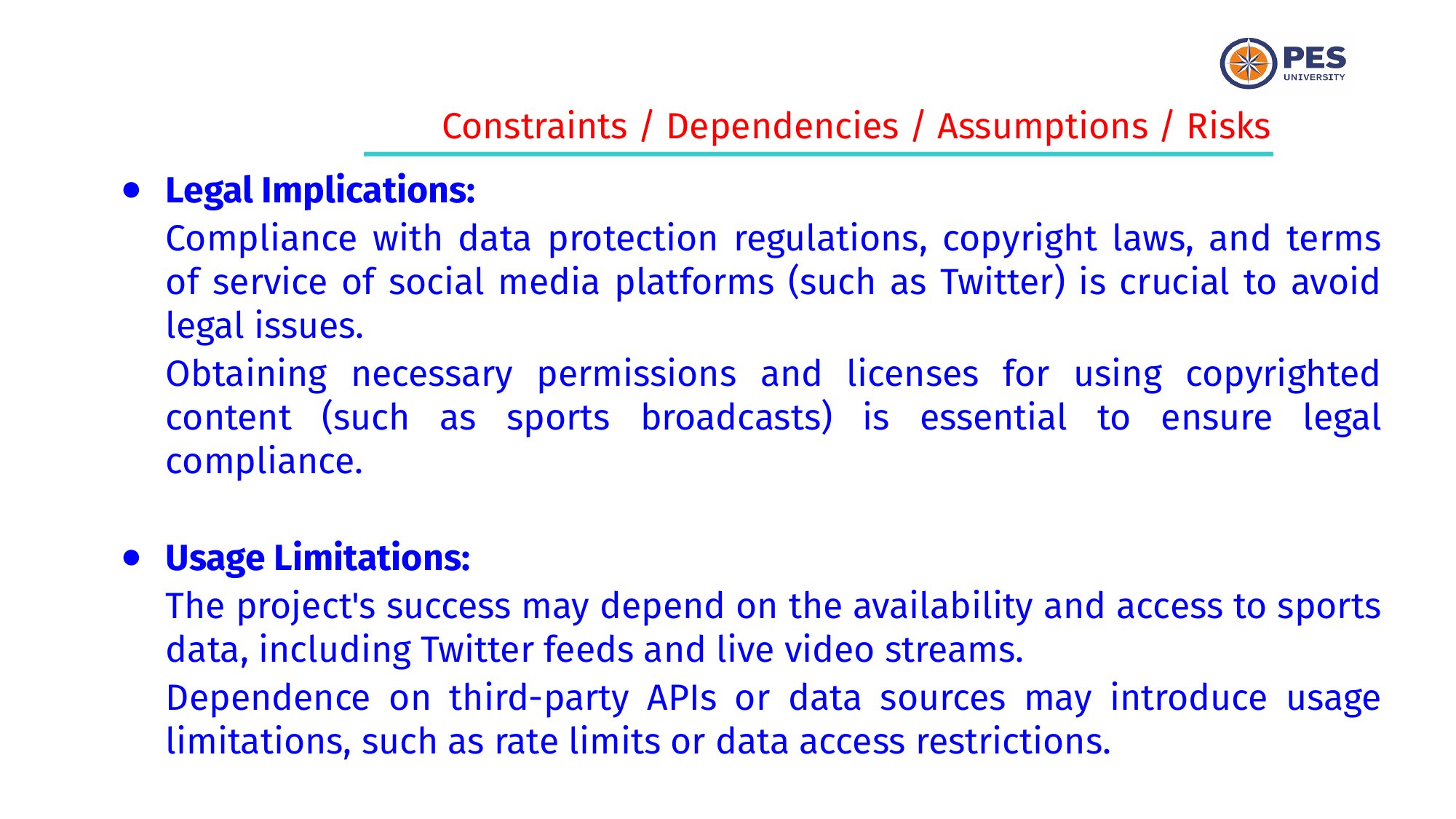

Constraints / Dependencies / Assumptions / Risks

Legal Implications:
Compliance with data protection regulations, copyright laws, and terms of service of social media platforms (such as Twitter) is crucial to avoid legal issues.
Obtaining necessary permissions and licenses for using copyrighted content (such as sports broadcasts) is essential to ensure legal compliance.

Usage Limitations:
The project's success may depend on the availability and access to sports data, including Twitter feeds and live video streams.
Dependence on third-party APIs or data sources may introduce usage limitations, such as rate limits or data access restrictions.